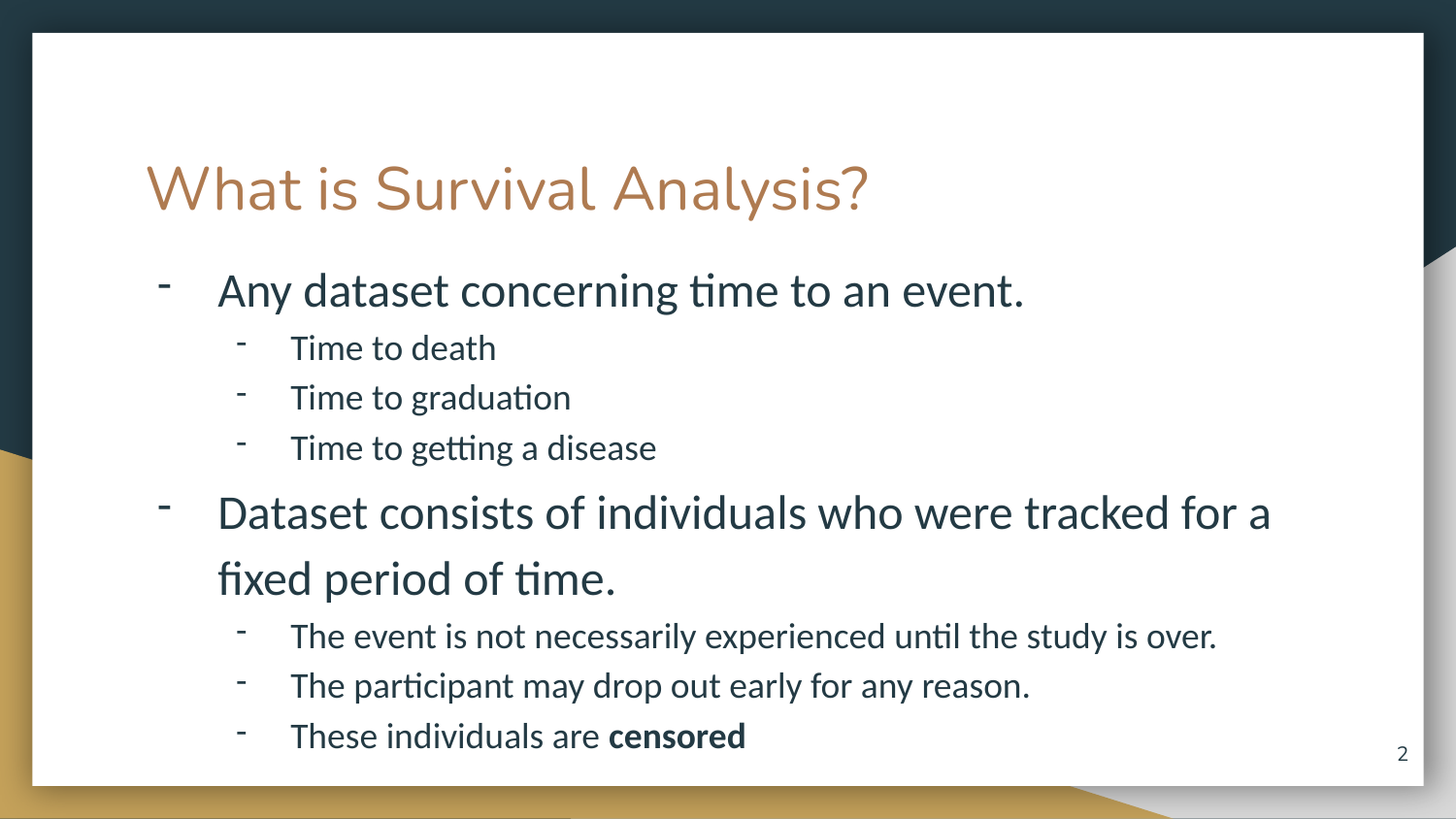

# What is Survival Analysis?
Any dataset concerning time to an event.
Time to death
Time to graduation
Time to getting a disease
Dataset consists of individuals who were tracked for a fixed period of time.
The event is not necessarily experienced until the study is over.
The participant may drop out early for any reason.
These individuals are censored
2